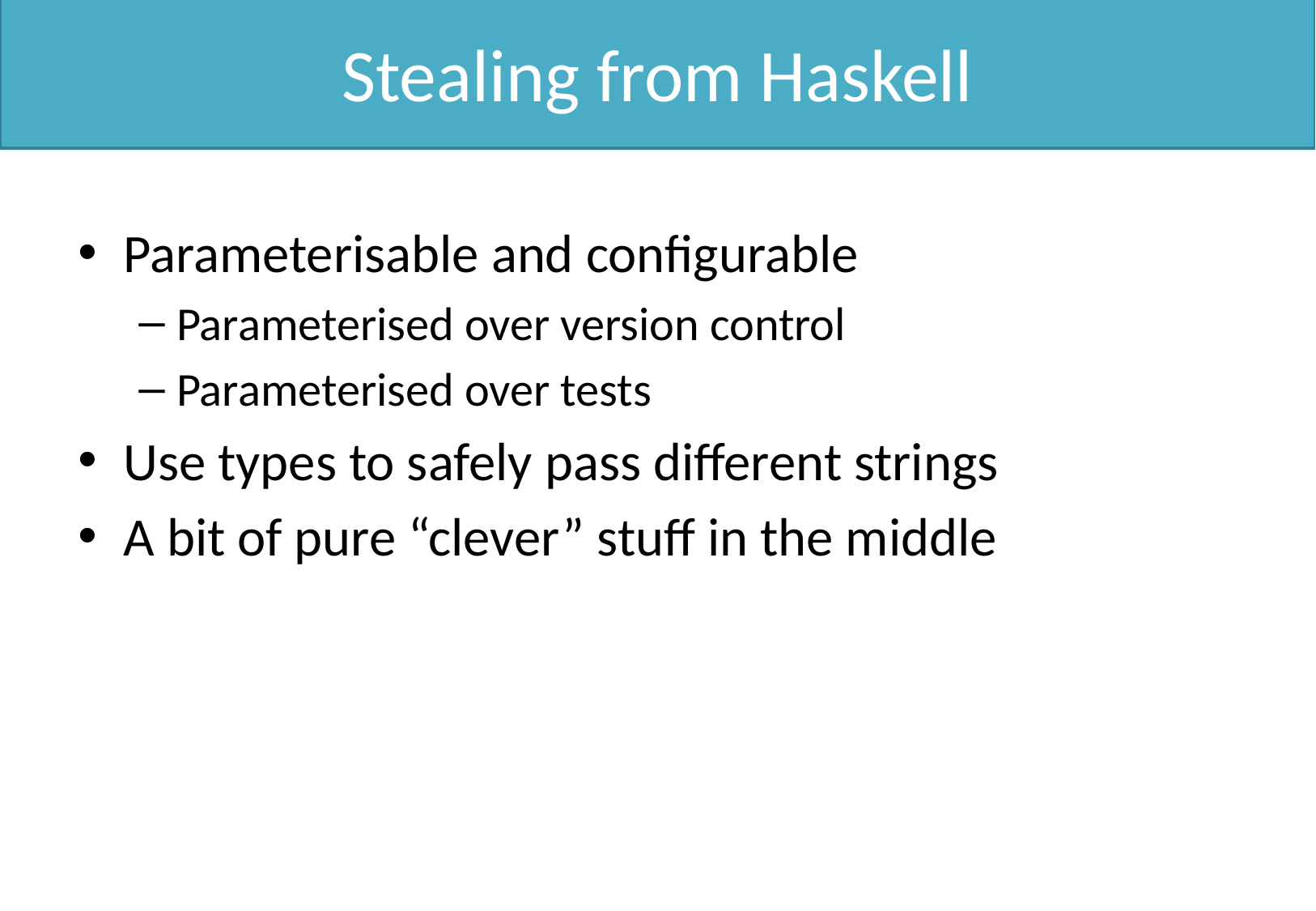

# Stealing from Haskell
Parameterisable and configurable
Parameterised over version control
Parameterised over tests
Use types to safely pass different strings
A bit of pure “clever” stuff in the middle